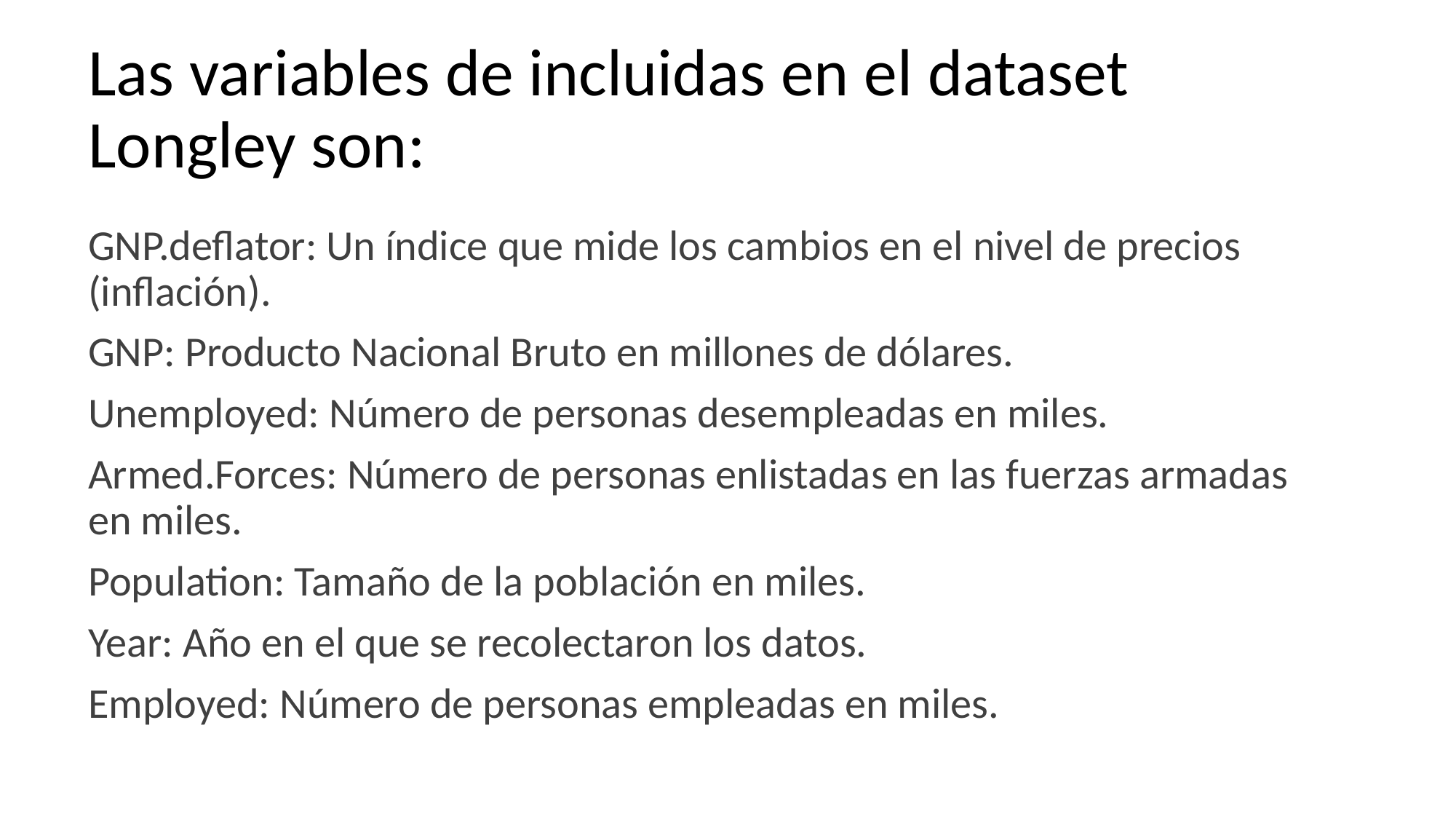

# Las variables de incluidas en el dataset Longley son:
GNP.deflator: Un índice que mide los cambios en el nivel de precios (inflación).
GNP: Producto Nacional Bruto en millones de dólares.
Unemployed: Número de personas desempleadas en miles.
Armed.Forces: Número de personas enlistadas en las fuerzas armadas en miles.
Population: Tamaño de la población en miles.
Year: Año en el que se recolectaron los datos.
Employed: Número de personas empleadas en miles.